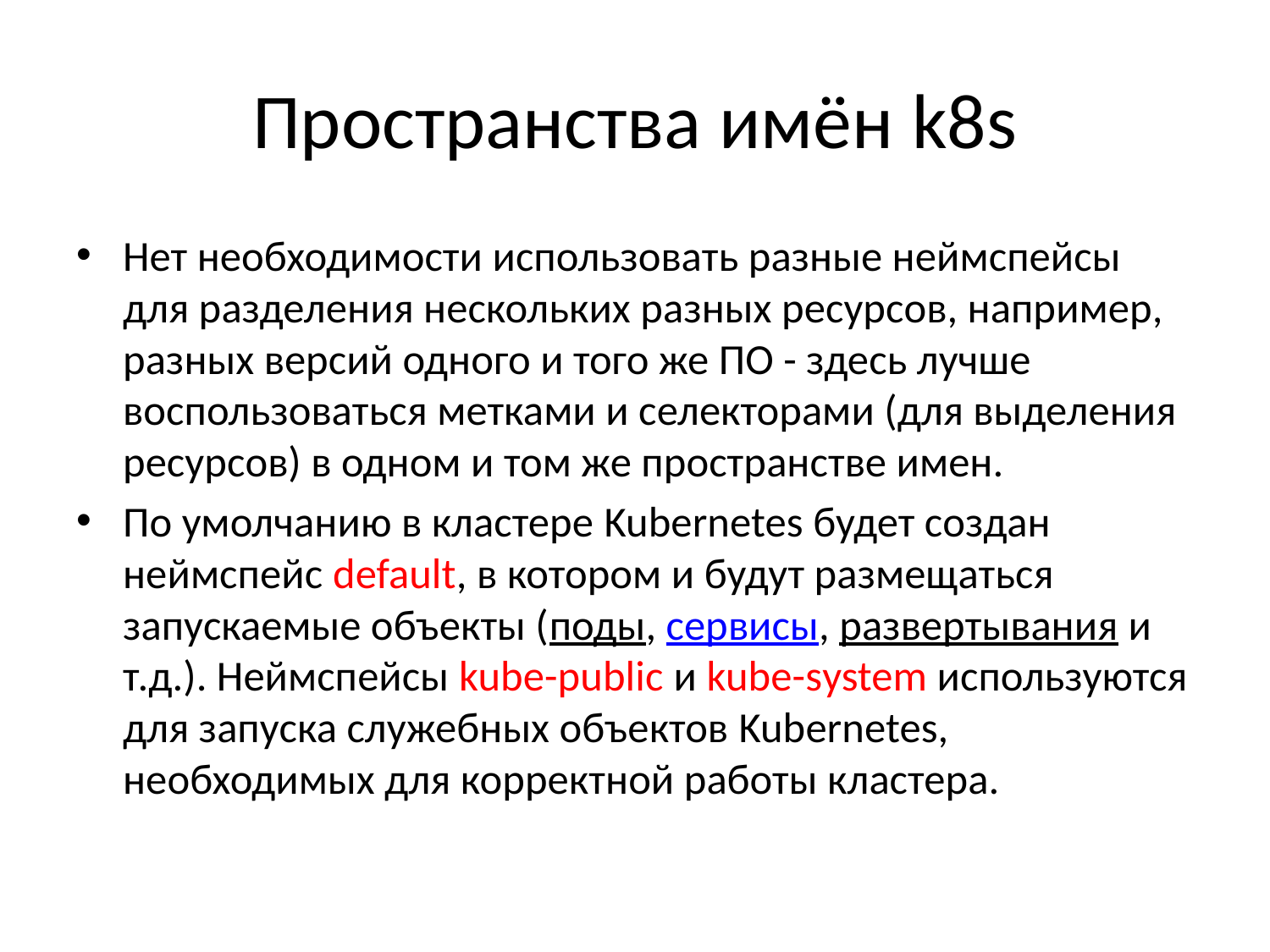

# Пространства имён k8s
Нет необходимости использовать разные неймспейсы для разделения нескольких разных ресурсов, например, разных версий одного и того же ПО - здесь лучше воспользоваться метками и селекторами (для выделения ресурсов) в одном и том же пространстве имен.
По умолчанию в кластере Kubernetes будет создан неймспейс default, в котором и будут размещаться запускаемые объекты (поды, сервисы, развертывания и т.д.). Неймспейсы kube-public и kube-system используются для запуска служебных объектов Kubernetes, необходимых для корректной работы кластера.